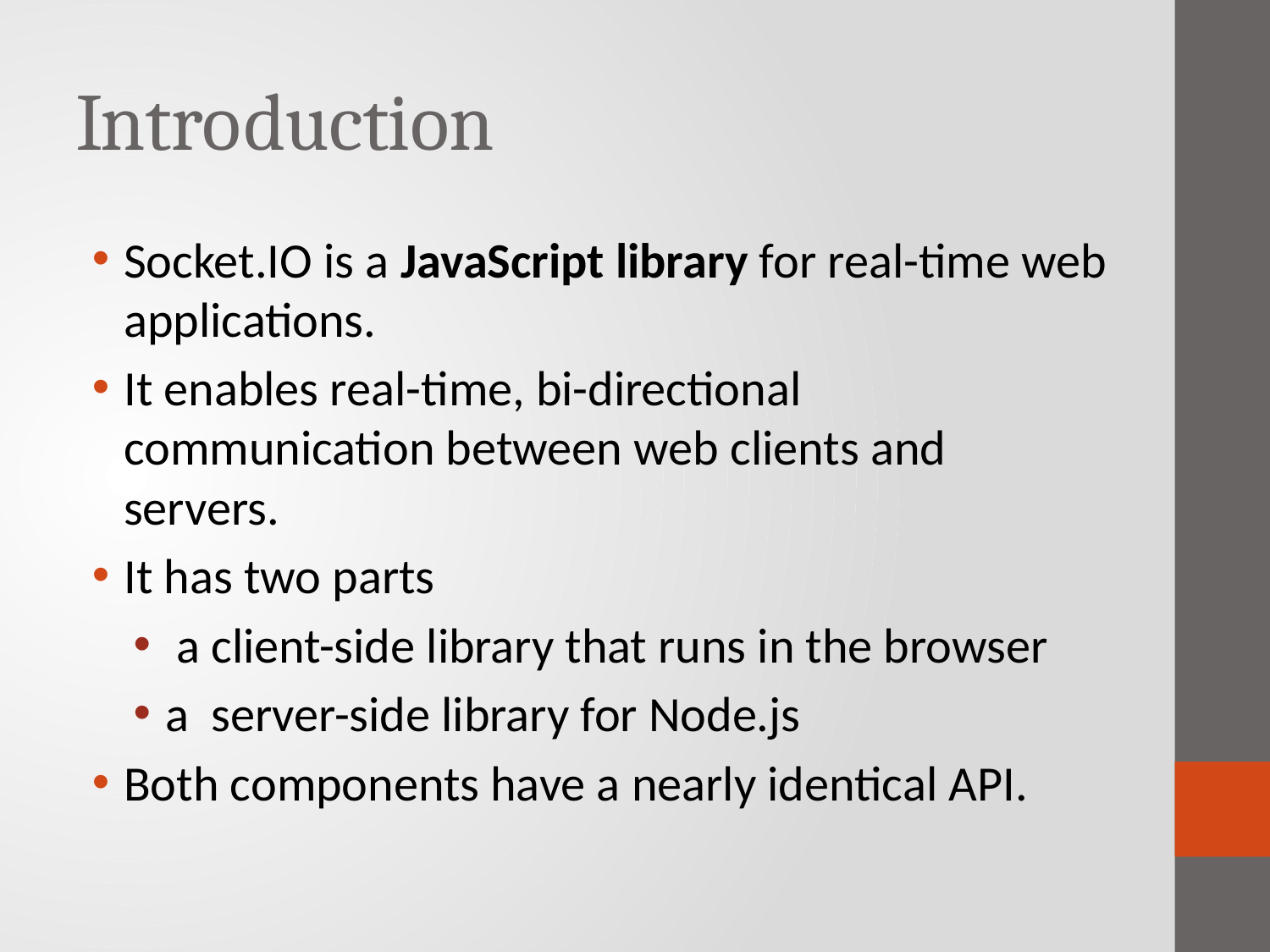

# Introduction
Socket.IO is a JavaScript library for real-time web applications.
It enables real-time, bi-directional communication between web clients and servers.
It has two parts
 a client-side library that runs in the browser
a  server-side library for Node.js
Both components have a nearly identical API.